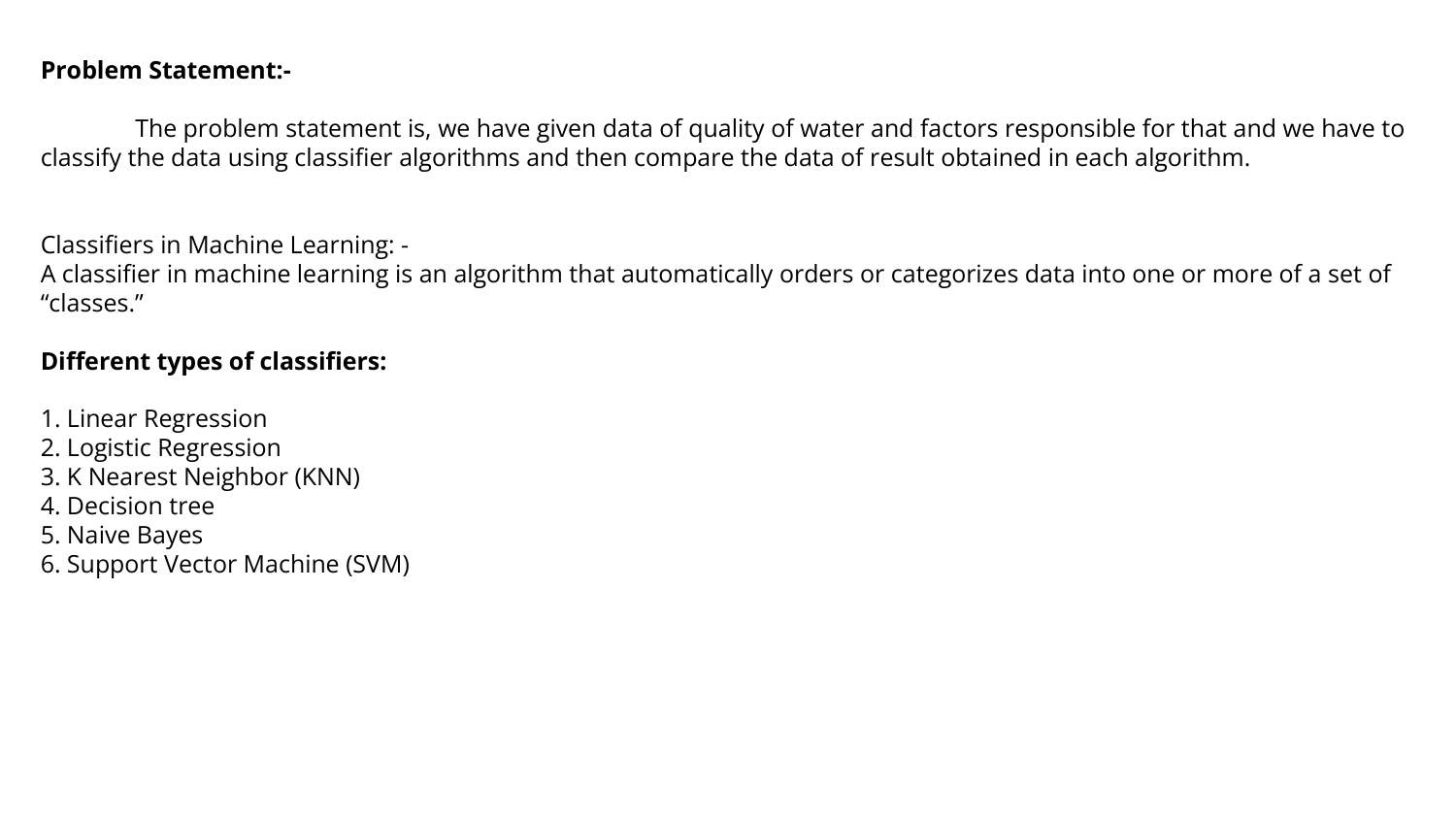

# Problem Statement:-

               The problem statement is, we have given data of quality of water and factors responsible for that and we have to classify the data using classifier algorithms and then compare the data of result obtained in each algorithm.

Classifiers in Machine Learning: -
A classifier in machine learning is an algorithm that automatically orders or categorizes data into one or more of a set of “classes.”

Different types of classifiers:

1. Linear Regression
2. Logistic Regression
3. K Nearest Neighbor (KNN)
4. Decision tree
5. Naive Bayes
6. Support Vector Machine (SVM)